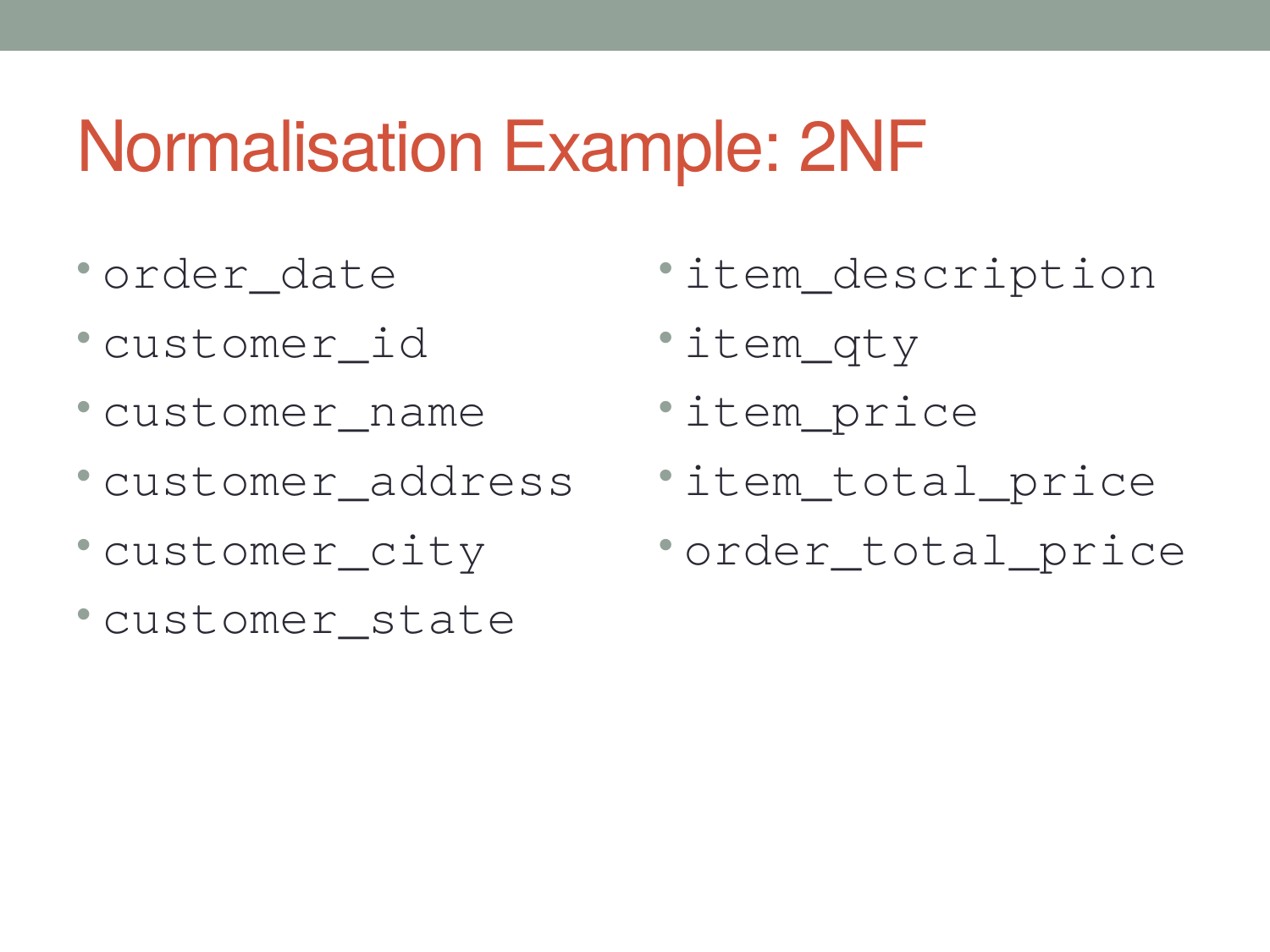

# Normalisation Example: 2NF
order_date
customer_id
customer_name
customer_address
customer_city
customer_state
item_description
item_qty
item_price
item_total_price
order_total_price